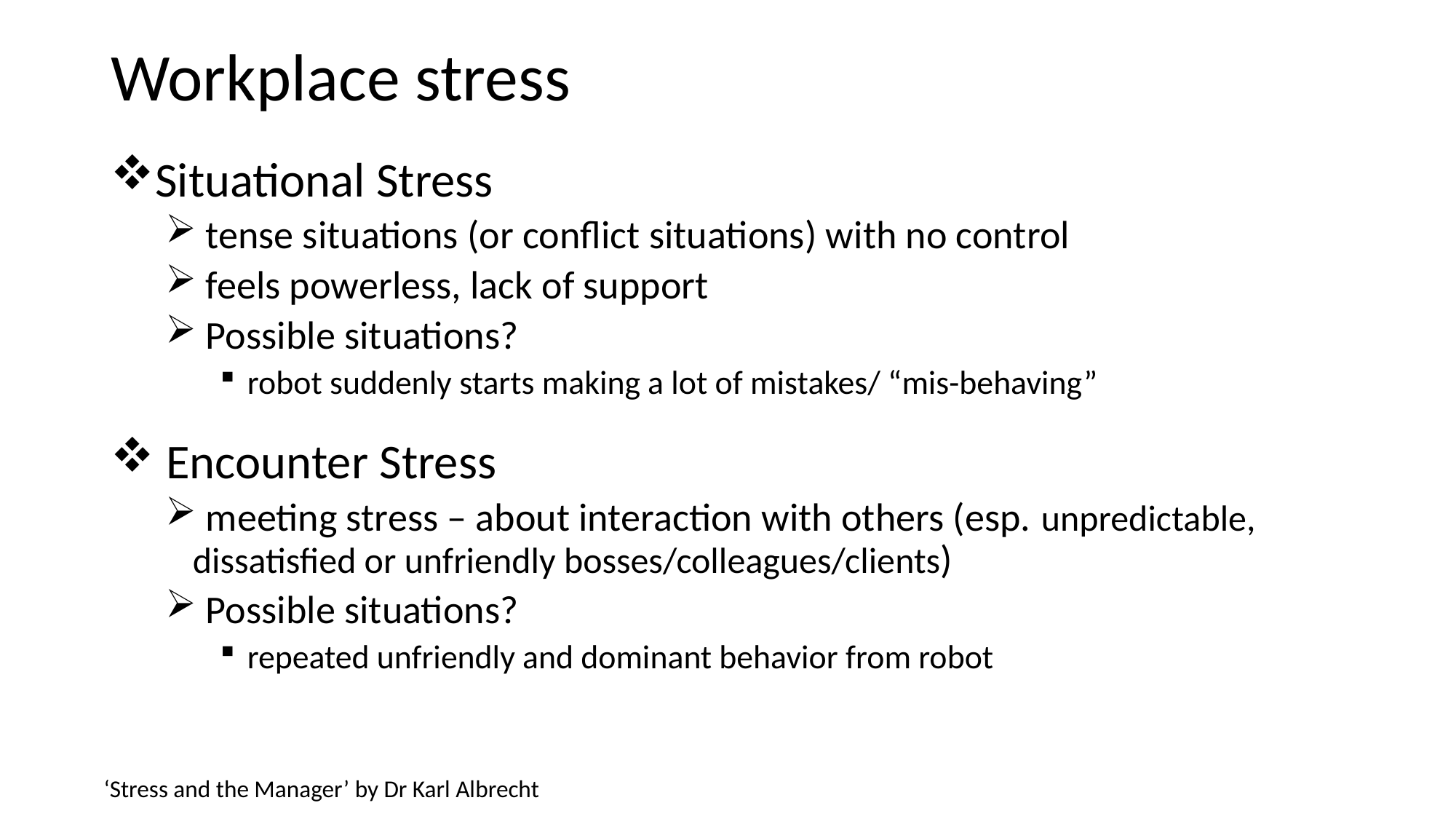

# Workplace stress
Situational Stress
 tense situations (or conflict situations) with no control
 feels powerless, lack of support
 Possible situations?
robot suddenly starts making a lot of mistakes/ “mis-behaving”

 Encounter Stress
 meeting stress – about interaction with others (esp. unpredictable, dissatisfied or unfriendly bosses/colleagues/clients)
 Possible situations?
repeated unfriendly and dominant behavior from robot
‘Stress and the Manager’ by Dr Karl Albrecht